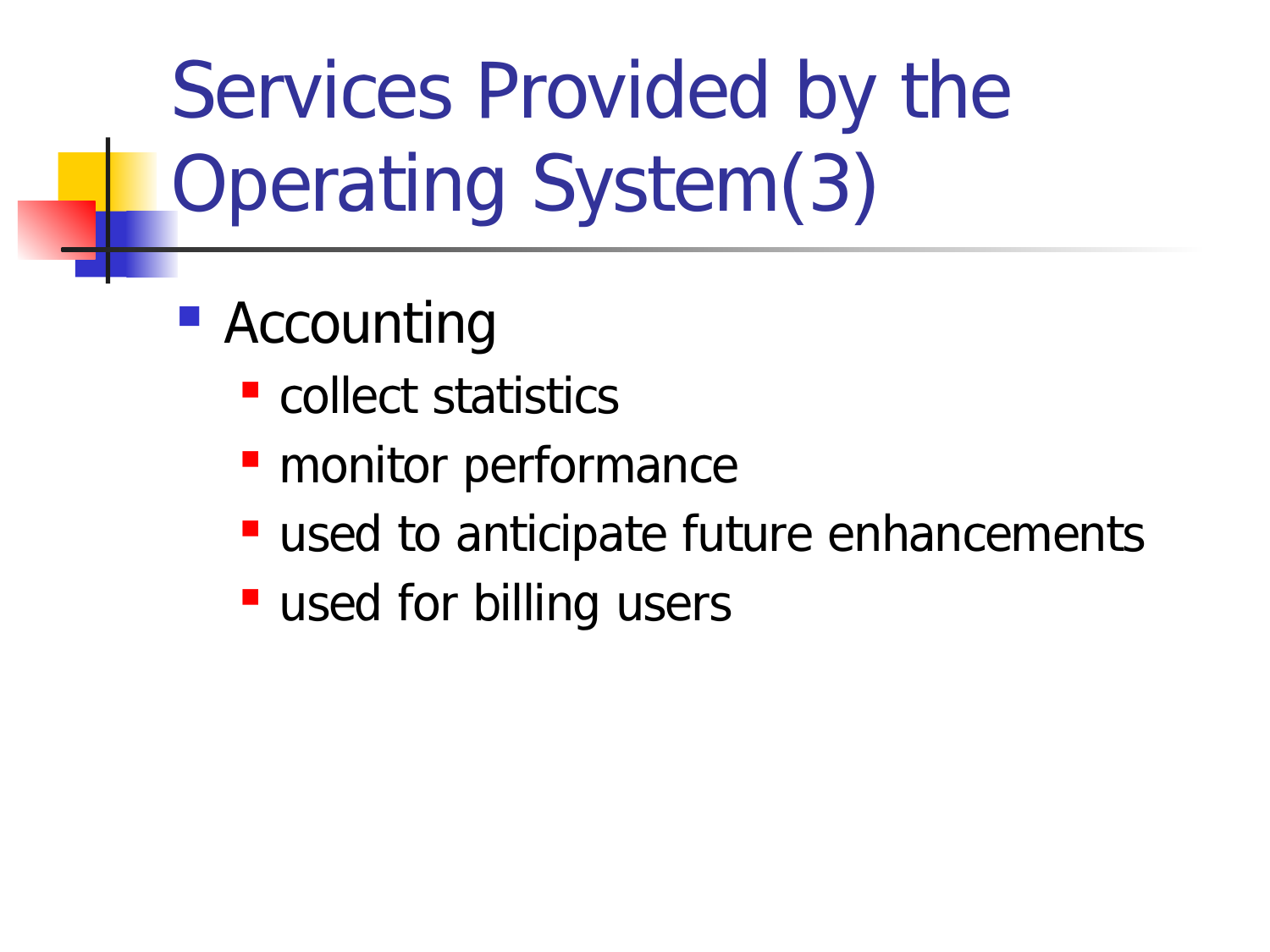

# Services Provided by the Operating System(3)
Accounting
collect statistics
monitor performance
used to anticipate future enhancements
used for billing users